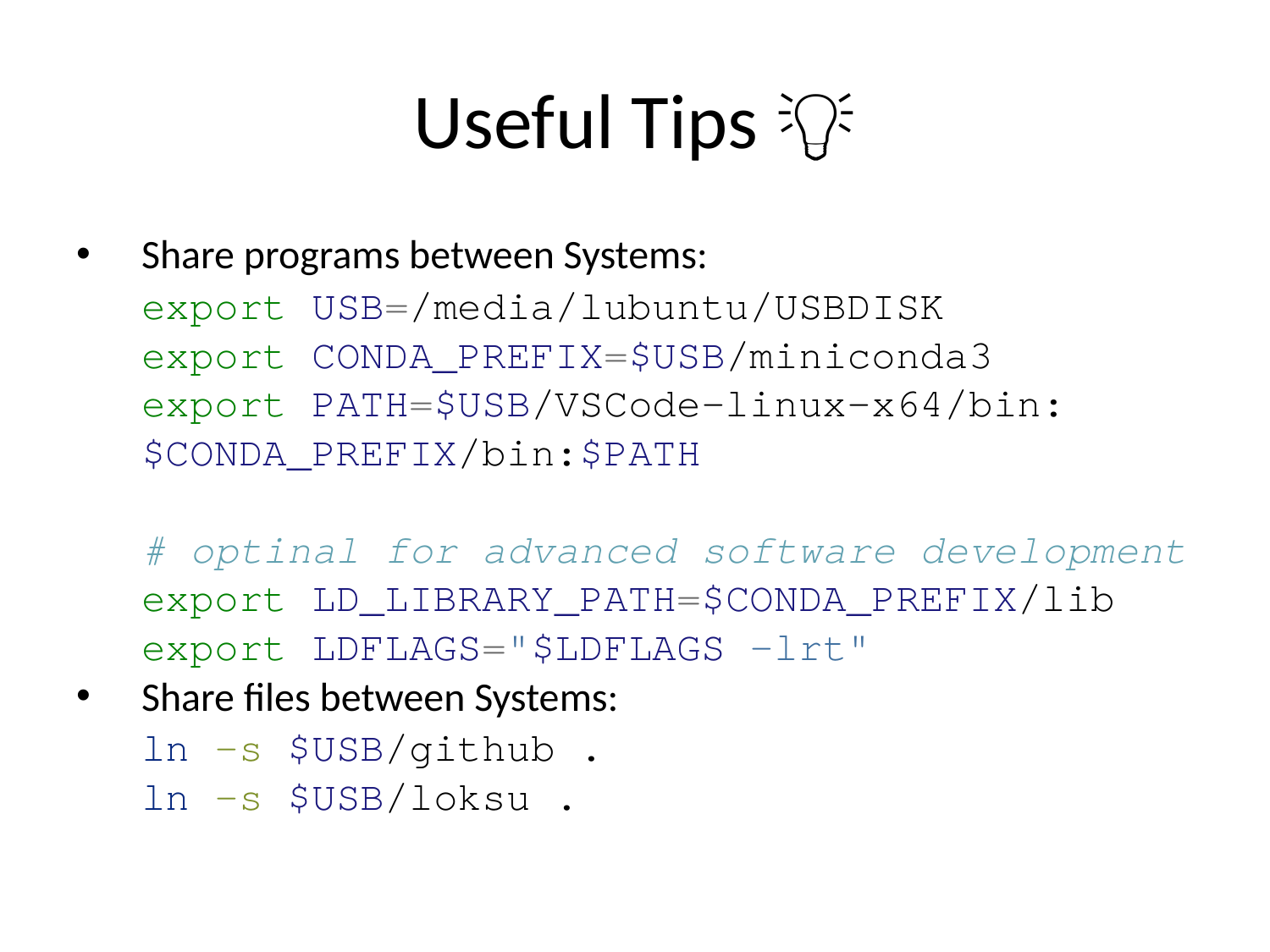

# Useful Tips 💡
Share programs between Systems:
export USB=/media/lubuntu/USBDISK
export CONDA_PREFIX=$USB/miniconda3
export PATH=$USB/VSCode-linux-x64/bin:$CONDA_PREFIX/bin:$PATH
# optinal for advanced software development
export LD_LIBRARY_PATH=$CONDA_PREFIX/lib
export LDFLAGS="$LDFLAGS -lrt"
Share files between Systems:
ln -s $USB/github .
ln -s $USB/loksu .